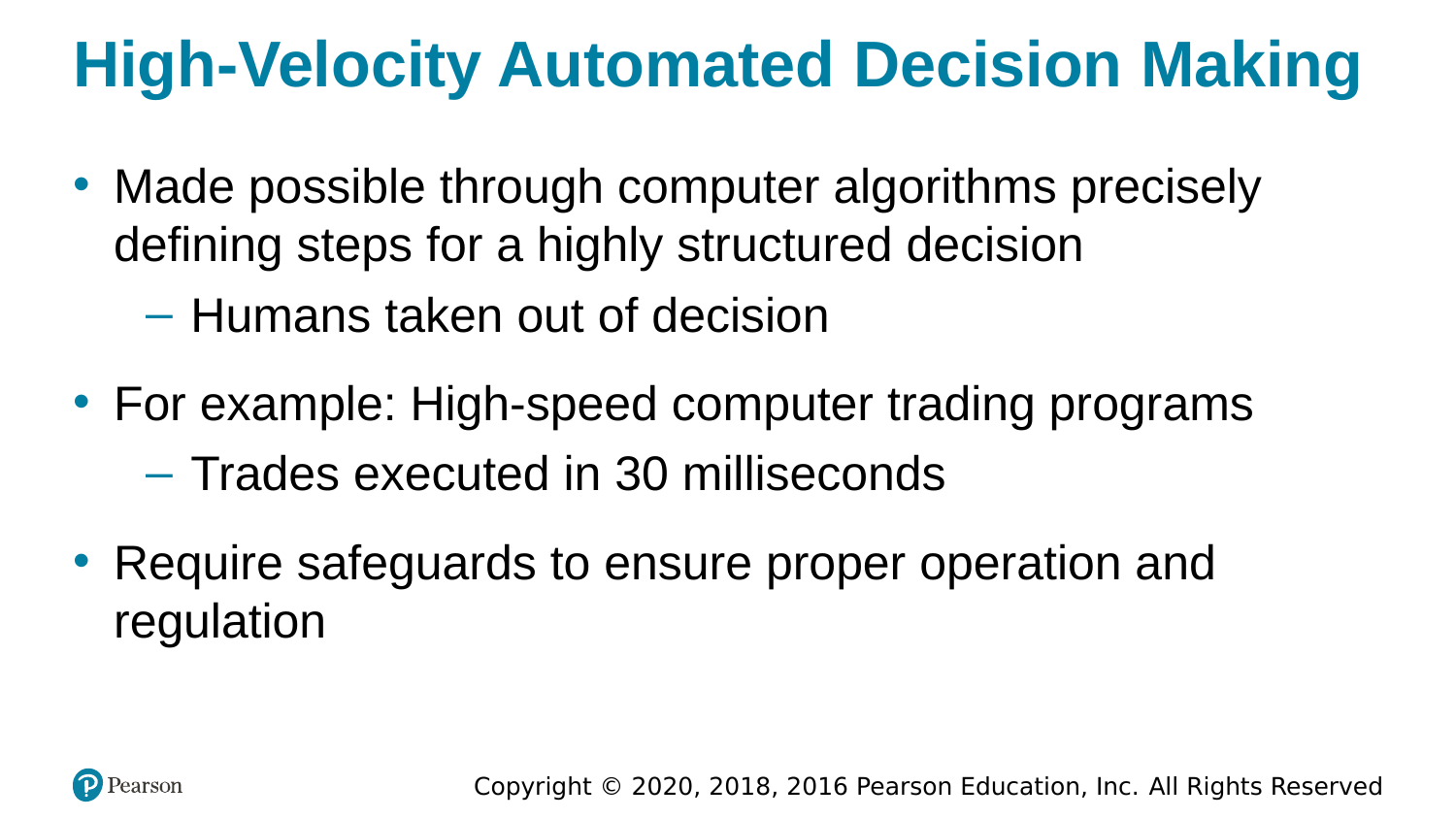

# High-Velocity Automated Decision Making
Made possible through computer algorithms precisely defining steps for a highly structured decision
Humans taken out of decision
For example: High-speed computer trading programs
Trades executed in 30 milliseconds
Require safeguards to ensure proper operation and regulation